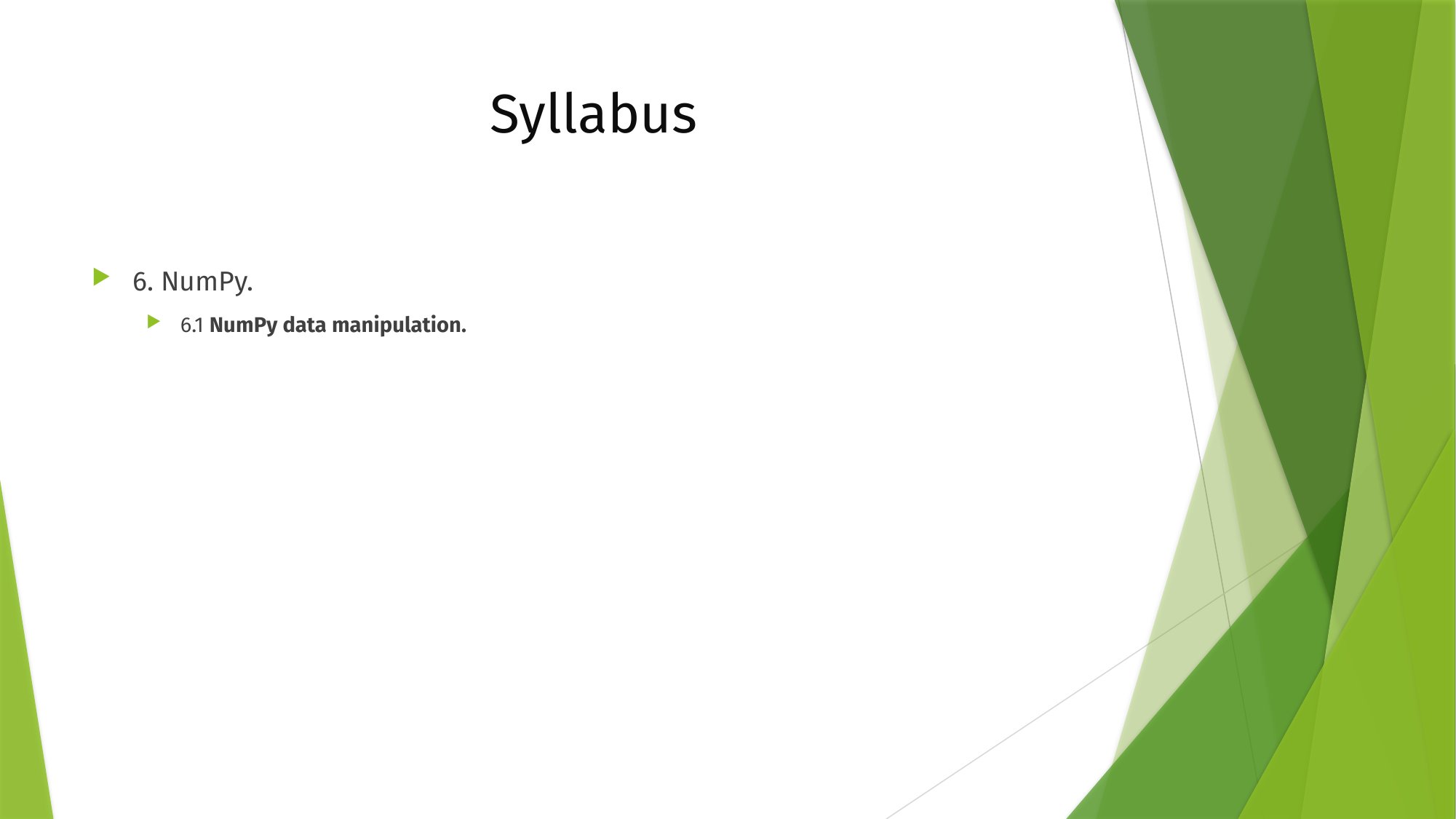

# Syllabus
6. NumPy.
6.1 NumPy data manipulation.